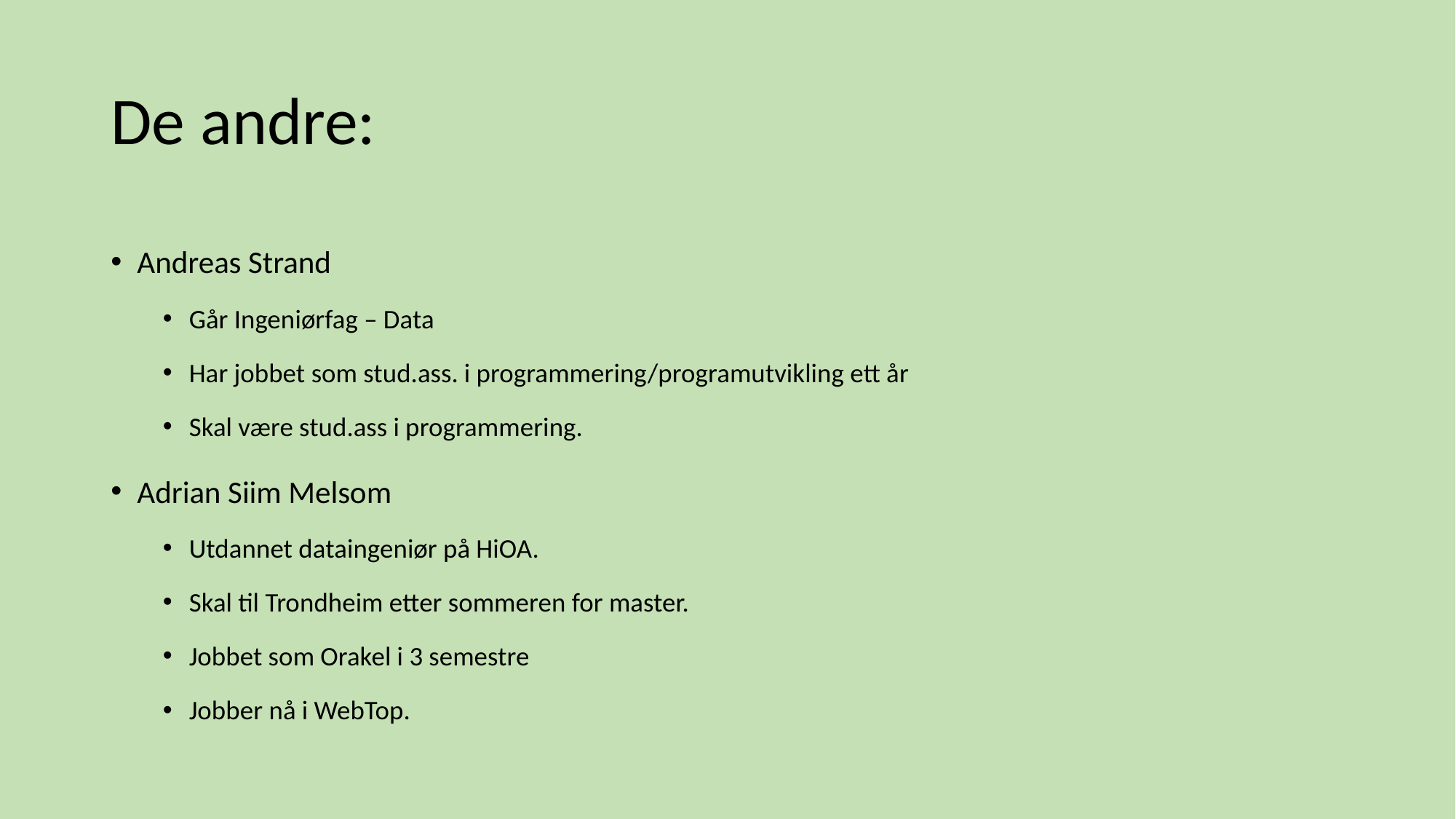

# De andre:
Andreas Strand
Går Ingeniørfag – Data
Har jobbet som stud.ass. i programmering/programutvikling ett år
Skal være stud.ass i programmering.
Adrian Siim Melsom
Utdannet dataingeniør på HiOA.
Skal til Trondheim etter sommeren for master.
Jobbet som Orakel i 3 semestre
Jobber nå i WebTop.